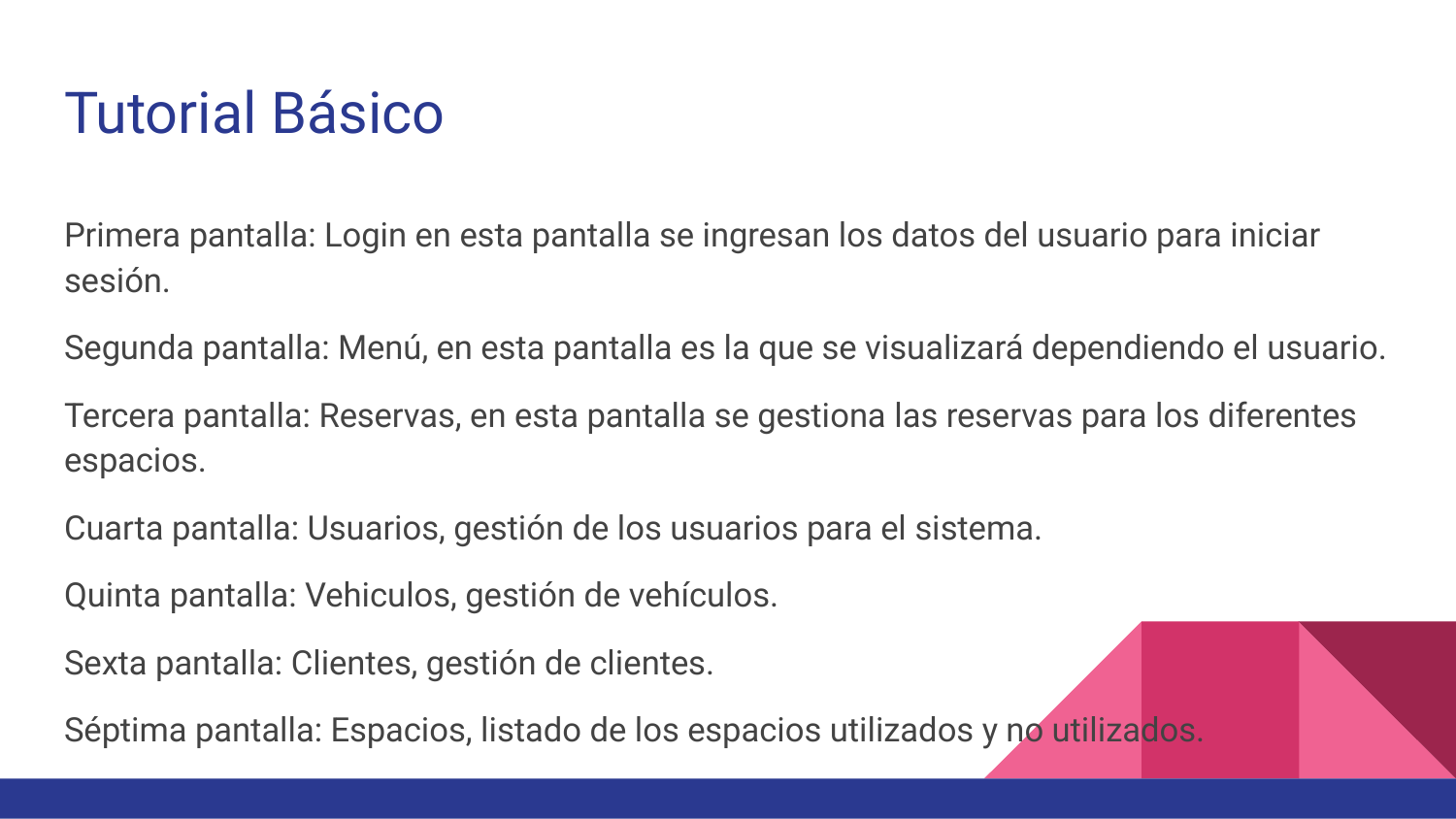

# Tutorial Básico
Primera pantalla: Login en esta pantalla se ingresan los datos del usuario para iniciar sesión.
Segunda pantalla: Menú, en esta pantalla es la que se visualizará dependiendo el usuario.
Tercera pantalla: Reservas, en esta pantalla se gestiona las reservas para los diferentes espacios.
Cuarta pantalla: Usuarios, gestión de los usuarios para el sistema.
Quinta pantalla: Vehiculos, gestión de vehículos.
Sexta pantalla: Clientes, gestión de clientes.
Séptima pantalla: Espacios, listado de los espacios utilizados y no utilizados.